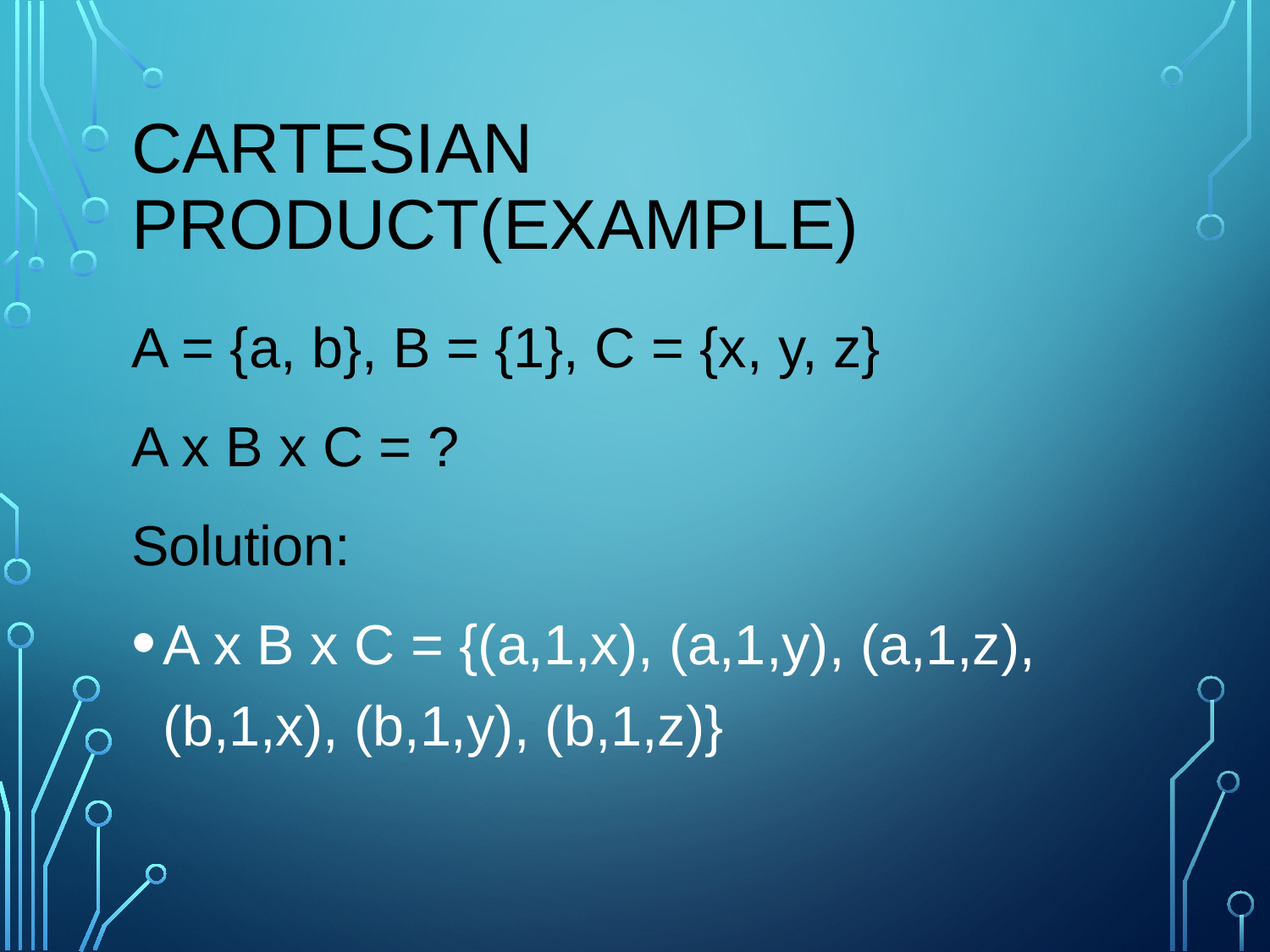

# Cartesian product(example)
A = {a, b}, B = {1}, C = {x, y, z}
A x B x C = ?
Solution:
A x B x C = {(a,1,x), (a,1,y), (a,1,z), (b,1,x), (b,1,y), (b,1,z)}